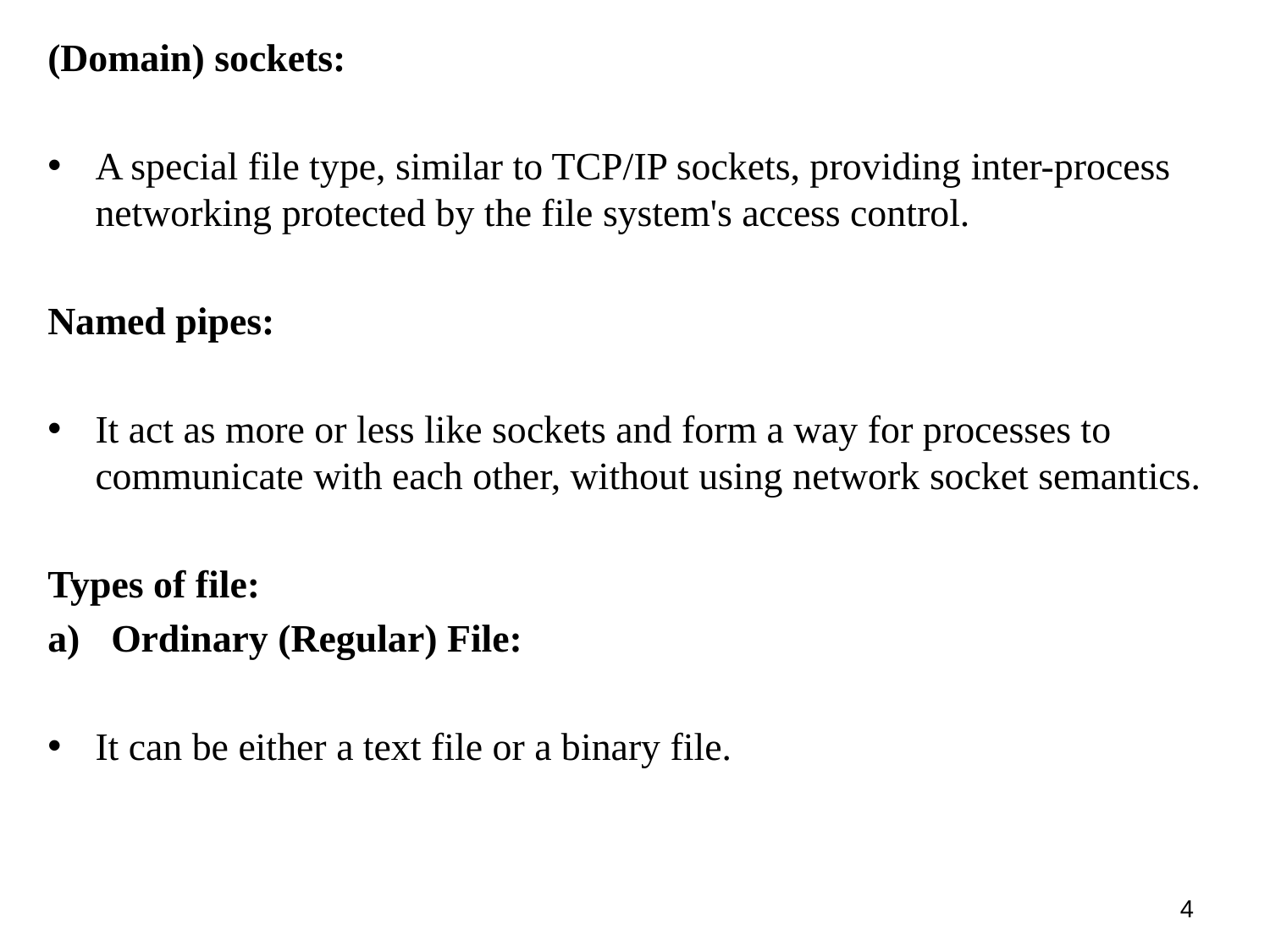

(Domain) sockets:

A special file type, similar to TCP/IP sockets, providing inter-process networking protected by the file system's access control.

Named pipes:

It act as more or less like sockets and form a way for processes to communicate with each other, without using network socket semantics.

Types of file:
Ordinary (Regular) File:

It can be either a text file or a binary file.
4